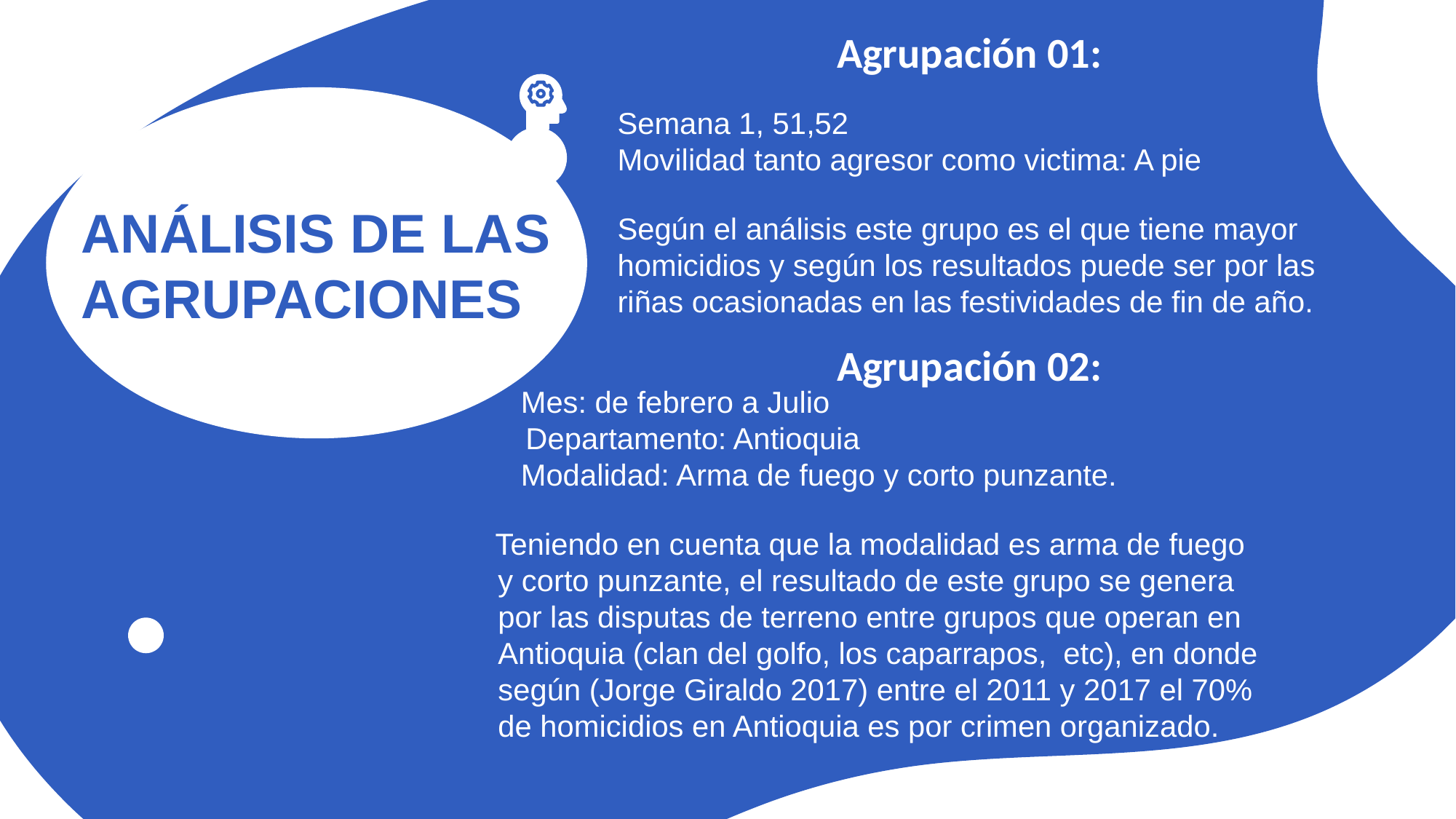

Agrupación 01:

Semana 1, 51,52
Movilidad tanto agresor como victima: A pie

Según el análisis este grupo es el que tiene mayor homicidios y según los resultados puede ser por las riñas ocasionadas en las festividades de fin de año.

# ANÁLISIS DE LAS AGRUPACIONES
Agrupación 02:
	   Mes: de febrero a Julio
         Departamento: Antioquia
	   Modalidad: Arma de fuego y corto punzante.

     Teniendo en cuenta que la modalidad es arma de fuego y corto punzante, el resultado de este grupo se genera por las disputas de terreno entre grupos que operan en Antioquia (clan del golfo, los caparrapos,  etc), en donde según (Jorge Giraldo 2017) entre el 2011 y 2017 el 70% de homicidios en Antioquia es por crimen organizado.